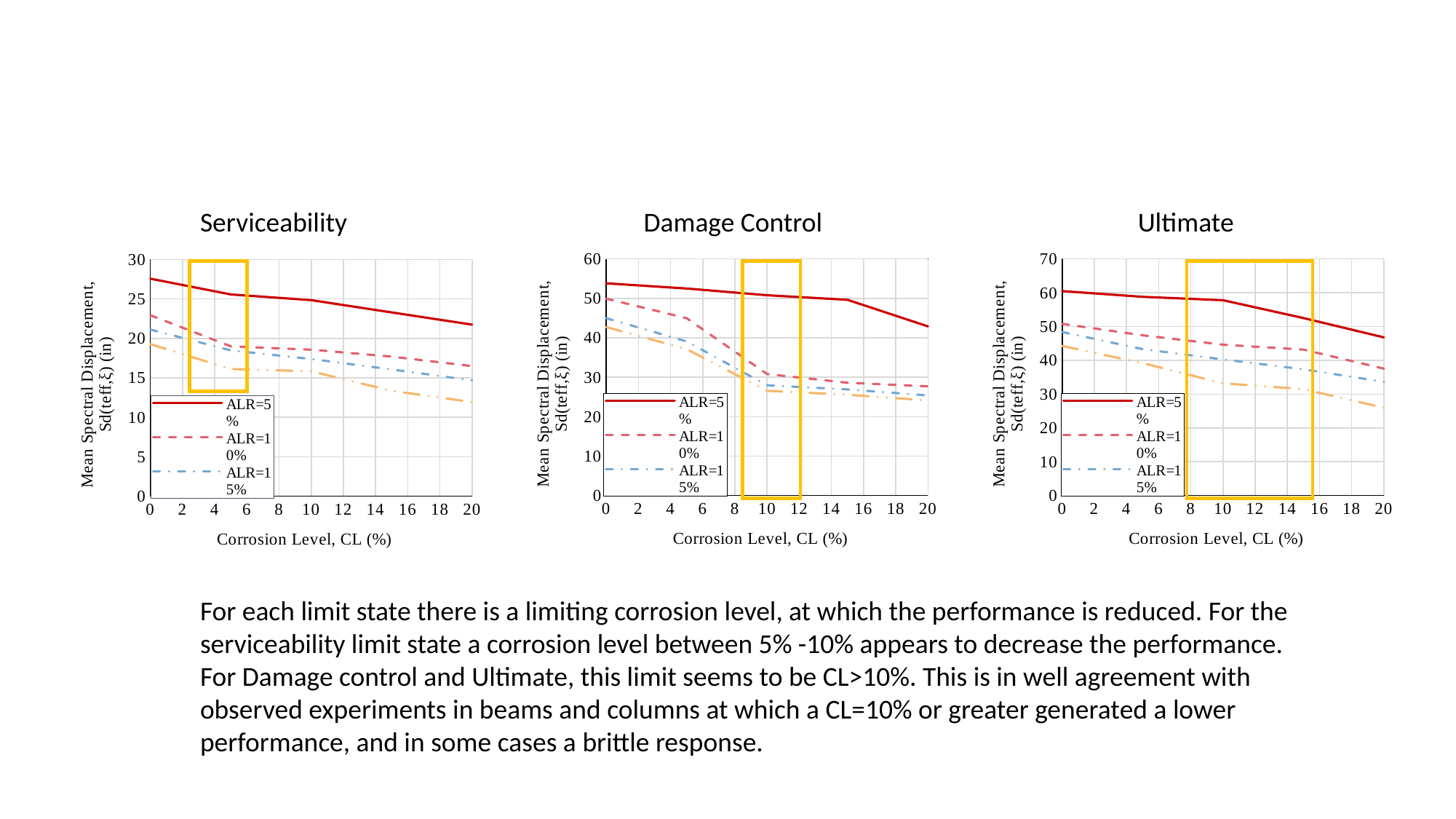

Serviceability
Damage Control
Ultimate

### Chart

| Category |  |  |  |  |
|---|---|---|---|---|

### Chart

| Category |  |  |  |  |
|---|---|---|---|---|

### Chart

| Category |  |  |  |  |
|---|---|---|---|---|

For each limit state there is a limiting corrosion level, at which the performance is reduced. For the serviceability limit state a corrosion level between 5% -10% appears to decrease the performance. For Damage control and Ultimate, this limit seems to be CL>10%. This is in well agreement with observed experiments in beams and columns at which a CL=10% or greater generated a lower performance, and in some cases a brittle response.